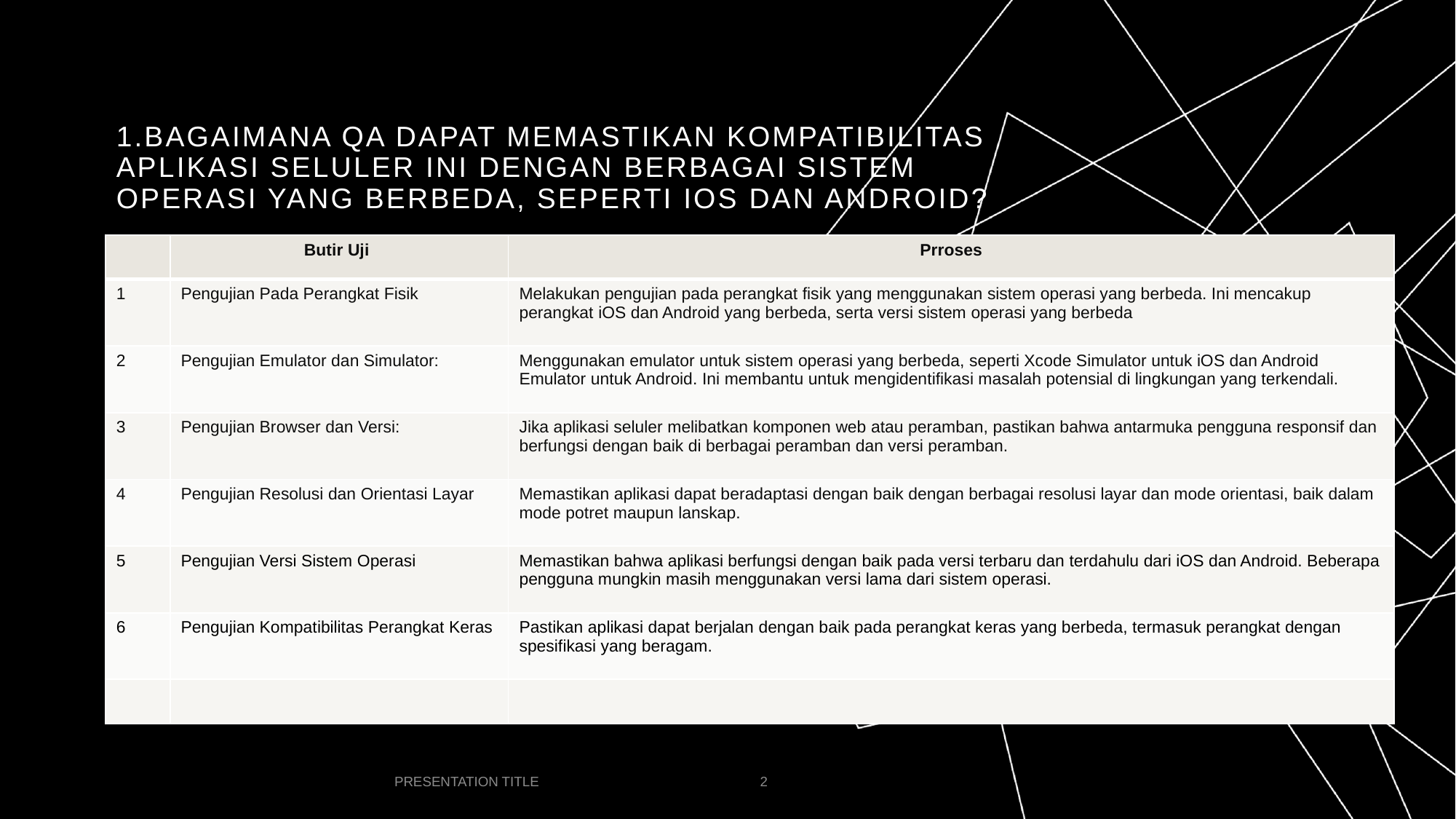

# 1.Bagaimana QA dapat memastikan kompatibilitas aplikasi seluler ini dengan berbagai sistem operasi yang berbeda, seperti iOS dan Android?
|  | Butir Uji | Prroses |
| --- | --- | --- |
| 1 | Pengujian Pada Perangkat Fisik | Melakukan pengujian pada perangkat fisik yang menggunakan sistem operasi yang berbeda. Ini mencakup perangkat iOS dan Android yang berbeda, serta versi sistem operasi yang berbeda |
| 2 | Pengujian Emulator dan Simulator: | Menggunakan emulator untuk sistem operasi yang berbeda, seperti Xcode Simulator untuk iOS dan Android Emulator untuk Android. Ini membantu untuk mengidentifikasi masalah potensial di lingkungan yang terkendali. |
| 3 | Pengujian Browser dan Versi: | Jika aplikasi seluler melibatkan komponen web atau peramban, pastikan bahwa antarmuka pengguna responsif dan berfungsi dengan baik di berbagai peramban dan versi peramban. |
| 4 | Pengujian Resolusi dan Orientasi Layar | Memastikan aplikasi dapat beradaptasi dengan baik dengan berbagai resolusi layar dan mode orientasi, baik dalam mode potret maupun lanskap. |
| 5 | Pengujian Versi Sistem Operasi | Memastikan bahwa aplikasi berfungsi dengan baik pada versi terbaru dan terdahulu dari iOS dan Android. Beberapa pengguna mungkin masih menggunakan versi lama dari sistem operasi. |
| 6 | Pengujian Kompatibilitas Perangkat Keras | Pastikan aplikasi dapat berjalan dengan baik pada perangkat keras yang berbeda, termasuk perangkat dengan spesifikasi yang beragam. |
|  |  |  |
PRESENTATION TITLE
2